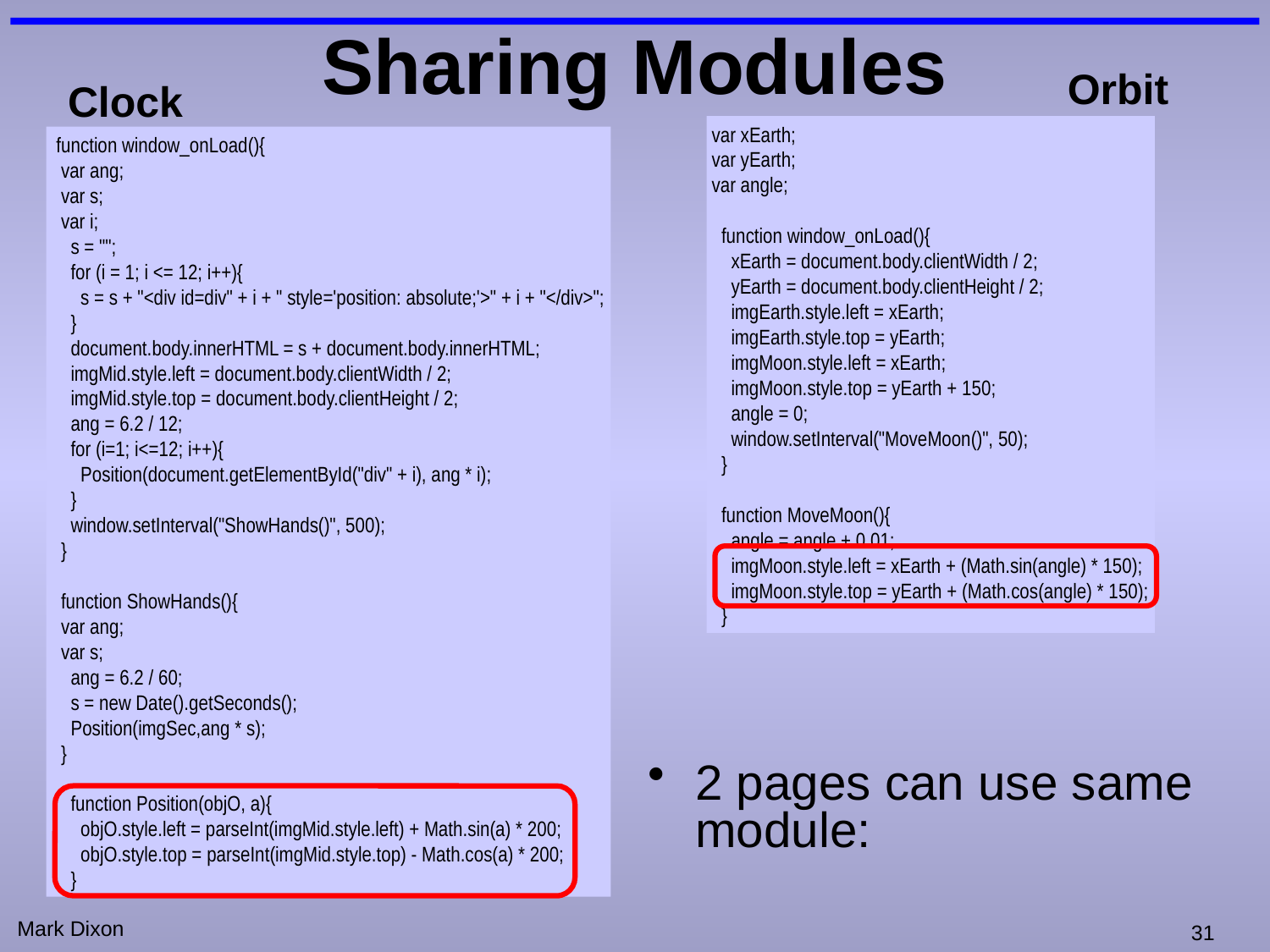

# Sharing Modules
Orbit
Clock
var xEarth;
var yEarth;
var angle;

  function window_onLoad(){
    xEarth = document.body.clientWidth / 2;
    yEarth = document.body.clientHeight / 2;
    imgEarth.style.left = xEarth;
    imgEarth.style.top = yEarth;
    imgMoon.style.left = xEarth;
    imgMoon.style.top = yEarth + 150;
    angle = 0;
    window.setInterval("MoveMoon()", 50);
  }

  function MoveMoon(){
    angle = angle + 0.01;
    imgMoon.style.left = xEarth + (Math.sin(angle) * 150);
    imgMoon.style.top = yEarth + (Math.cos(angle) * 150);
  }
 function window_onLoad(){
  var ang;
  var s;
  var i;
    s = "";
    for (i = 1; i <= 12; i++){
      s = s + "<div id=div" + i + " style='position: absolute;'>" + i + "</div>";
    }
    document.body.innerHTML = s + document.body.innerHTML;
    imgMid.style.left = document.body.clientWidth / 2;
    imgMid.style.top = document.body.clientHeight / 2;
    ang = 6.2 / 12;
    for (i=1; i<=12; i++){
      Position(document.getElementById("div" + i), ang * i);
    }
    window.setInterval("ShowHands()", 500);
  }

  function ShowHands(){
  var ang;
  var s;
    ang = 6.2 / 60;
    s = new Date().getSeconds();
    Position(imgSec,ang * s);
  }

    function Position(objO, a){
      objO.style.left = parseInt(imgMid.style.left) + Math.sin(a) * 200;
      objO.style.top = parseInt(imgMid.style.top) - Math.cos(a) * 200;
    }

2 pages can use same module: